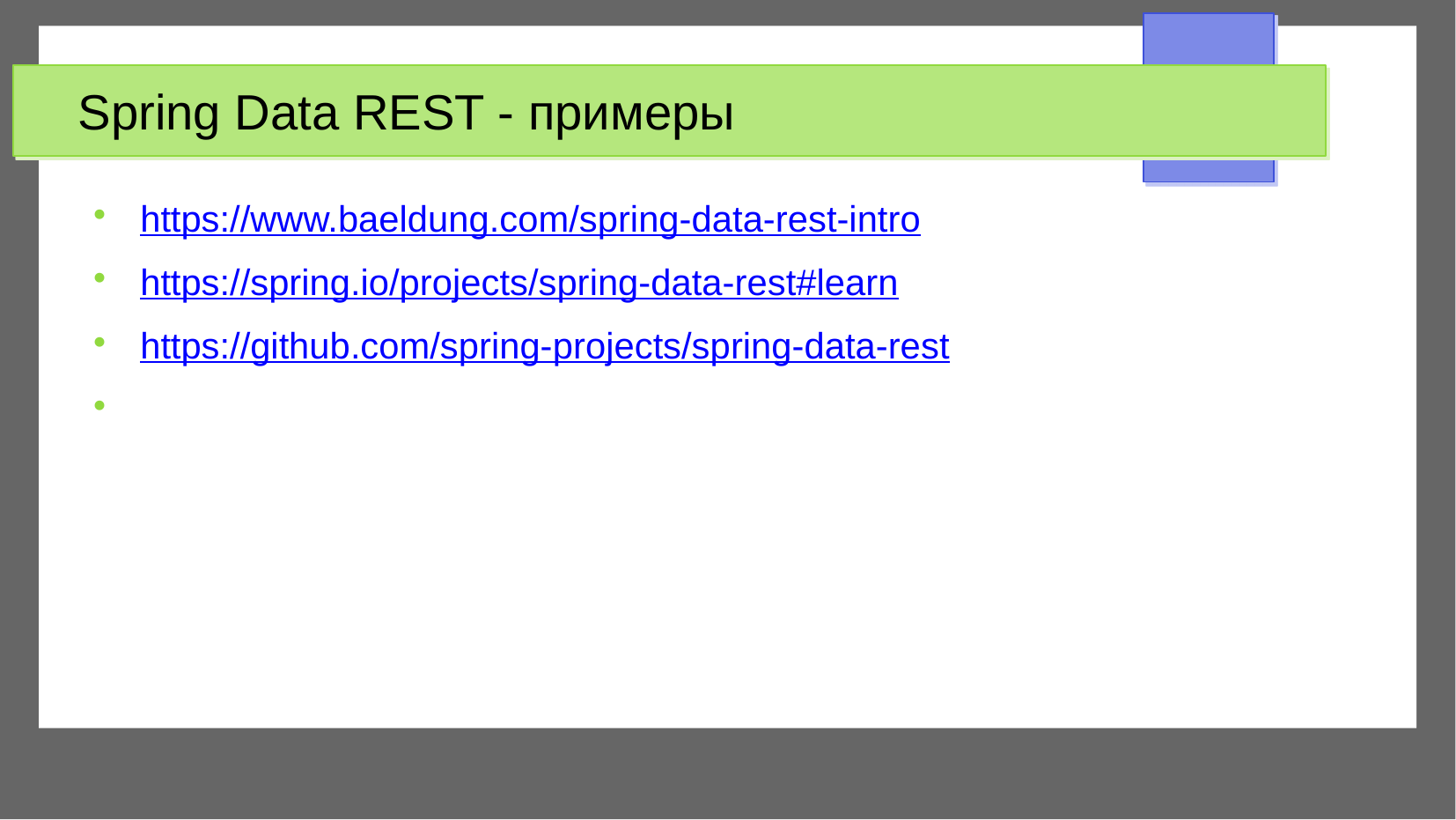

Spring Data REST - примеры
https://www.baeldung.com/spring-data-rest-intro
https://spring.io/projects/spring-data-rest#learn
https://github.com/spring-projects/spring-data-rest